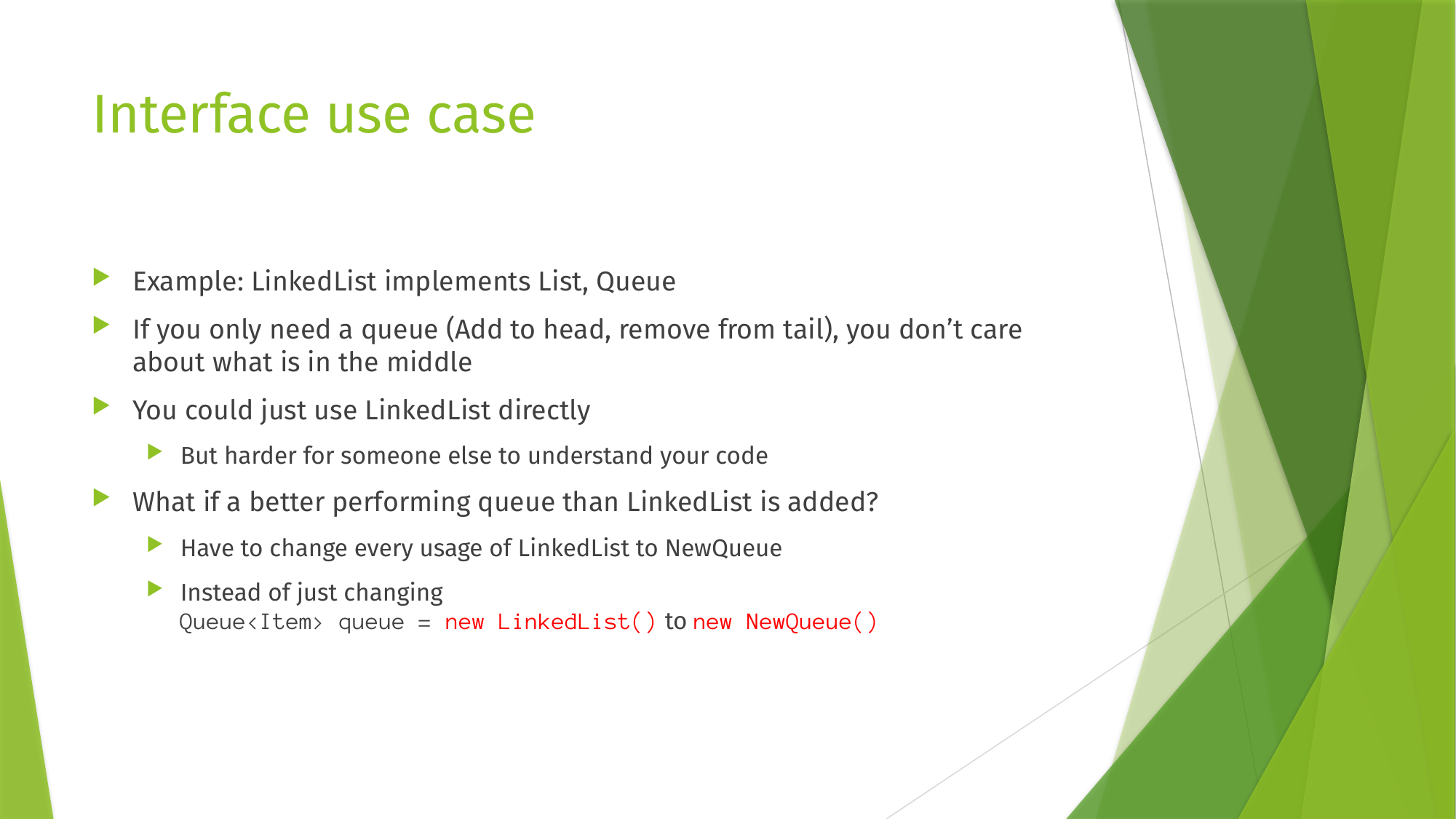

# Interface use case
Example: LinkedList implements List, Queue
If you only need a queue (Add to head, remove from tail), you don’t care about what is in the middle
You could just use LinkedList directly
But harder for someone else to understand your code
What if a better performing queue than LinkedList is added?
Have to change every usage of LinkedList to NewQueue
Instead of just changing
Queue<Item> queue = new LinkedList() to new NewQueue()